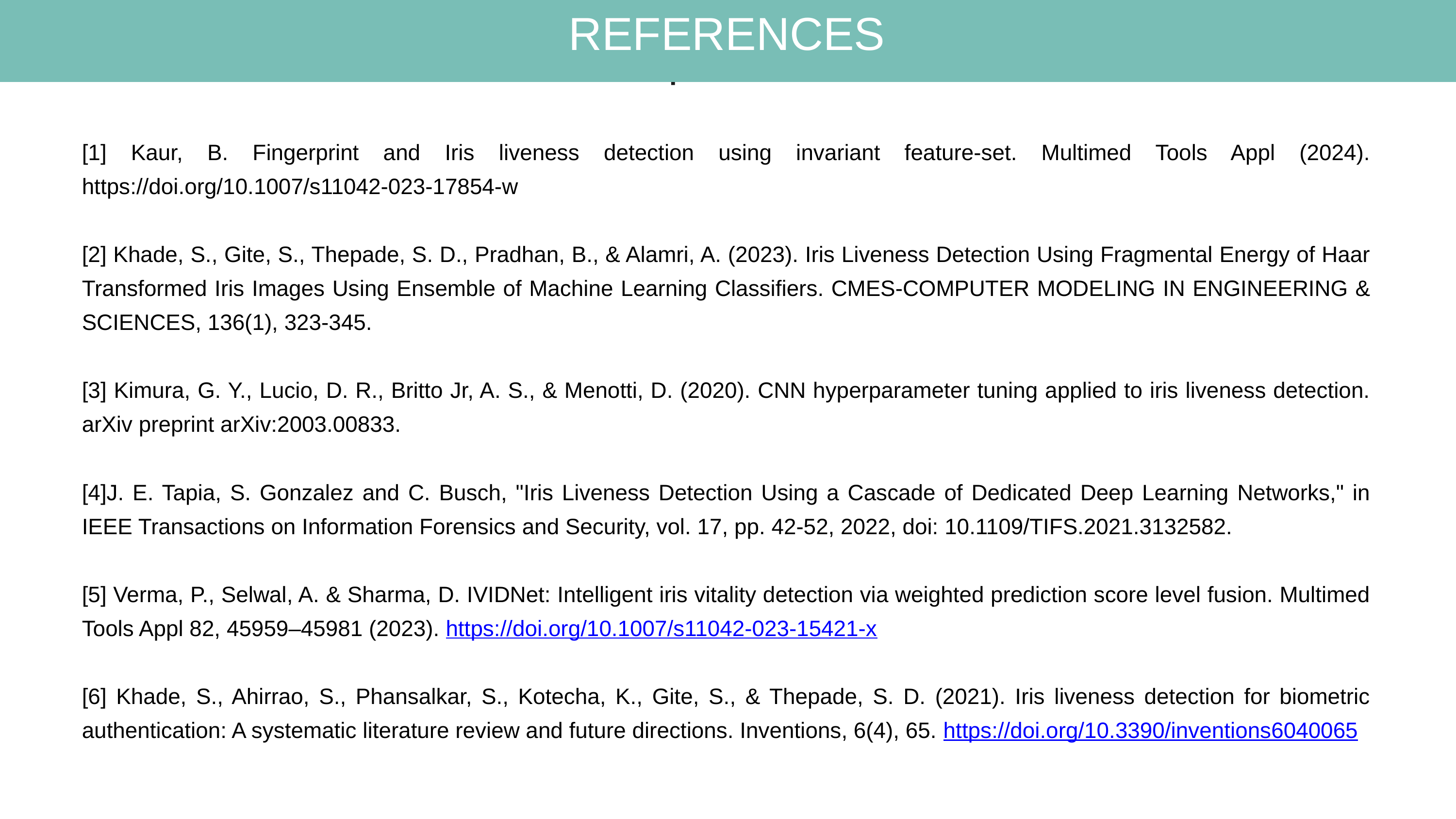

REFERENCES
Demonstration of Developed
[1] Kaur, B. Fingerprint and Iris liveness detection using invariant feature-set. Multimed Tools Appl (2024). https://doi.org/10.1007/s11042-023-17854-w

[2] Khade, S., Gite, S., Thepade, S. D., Pradhan, B., & Alamri, A. (2023). Iris Liveness Detection Using Fragmental Energy of Haar Transformed Iris Images Using Ensemble of Machine Learning Classifiers. CMES-COMPUTER MODELING IN ENGINEERING & SCIENCES, 136(1), 323-345.

[3] Kimura, G. Y., Lucio, D. R., Britto Jr, A. S., & Menotti, D. (2020). CNN hyperparameter tuning applied to iris liveness detection. arXiv preprint arXiv:2003.00833.

[4]J. E. Tapia, S. Gonzalez and C. Busch, "Iris Liveness Detection Using a Cascade of Dedicated Deep Learning Networks," in IEEE Transactions on Information Forensics and Security, vol. 17, pp. 42-52, 2022, doi: 10.1109/TIFS.2021.3132582.

[5] Verma, P., Selwal, A. & Sharma, D. IVIDNet: Intelligent iris vitality detection via weighted prediction score level fusion. Multimed Tools Appl 82, 45959–45981 (2023). https://doi.org/10.1007/s11042-023-15421-x

[6] Khade, S., Ahirrao, S., Phansalkar, S., Kotecha, K., Gite, S., & Thepade, S. D. (2021). Iris liveness detection for biometric authentication: A systematic literature review and future directions. Inventions, 6(4), 65. https://doi.org/10.3390/inventions6040065